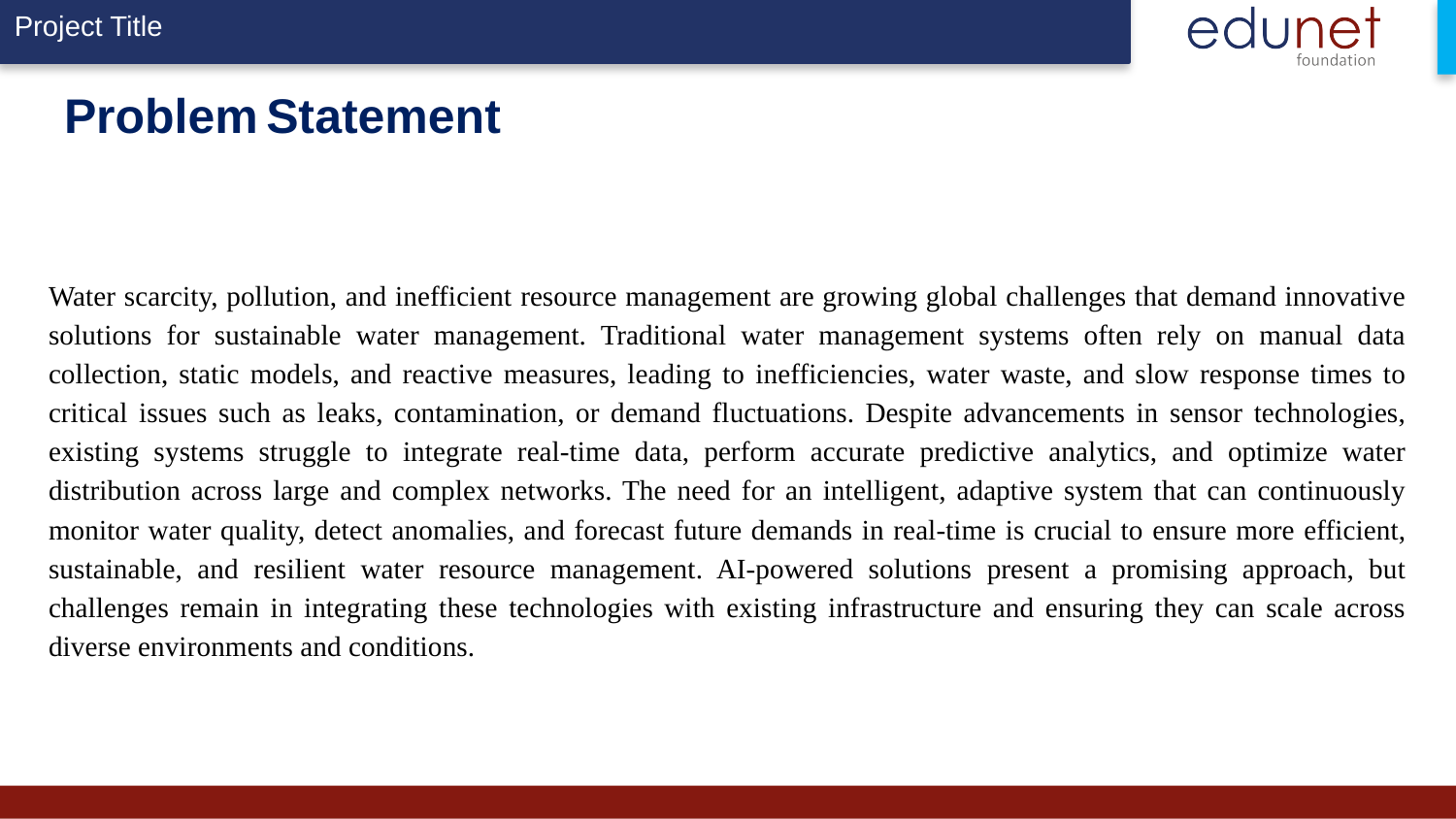

# Problem Statement

Water scarcity, pollution, and inefficient resource management are growing global challenges that demand innovative solutions for sustainable water management. Traditional water management systems often rely on manual data collection, static models, and reactive measures, leading to inefficiencies, water waste, and slow response times to critical issues such as leaks, contamination, or demand fluctuations. Despite advancements in sensor technologies, existing systems struggle to integrate real-time data, perform accurate predictive analytics, and optimize water distribution across large and complex networks. The need for an intelligent, adaptive system that can continuously monitor water quality, detect anomalies, and forecast future demands in real-time is crucial to ensure more efficient, sustainable, and resilient water resource management. AI-powered solutions present a promising approach, but challenges remain in integrating these technologies with existing infrastructure and ensuring they can scale across diverse environments and conditions.